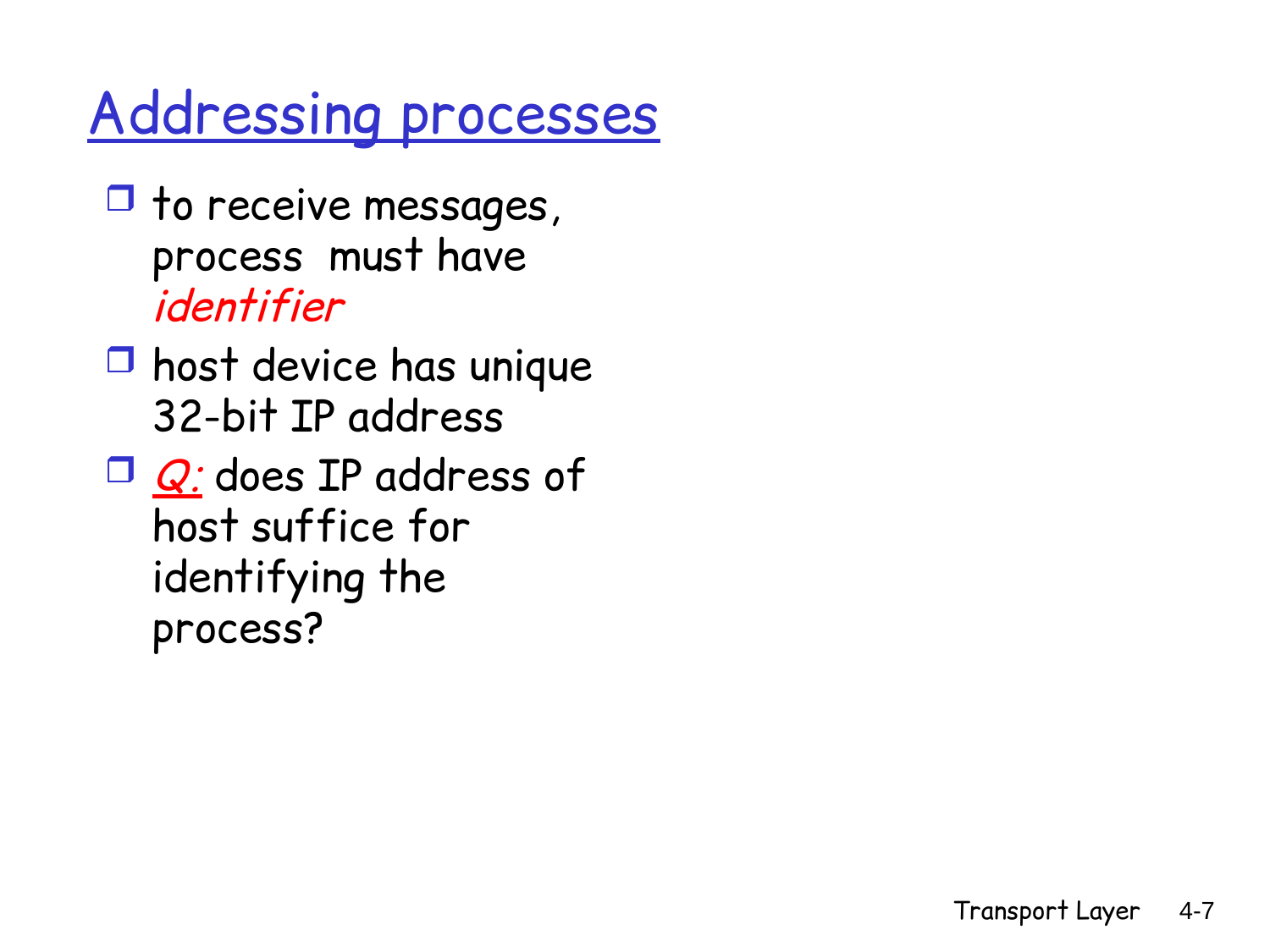

# Addressing processes
to receive messages, process  must have identifier
host device has unique 32-bit IP address
Q: does IP address of host suffice for identifying the process?
Transport Layer
4-7